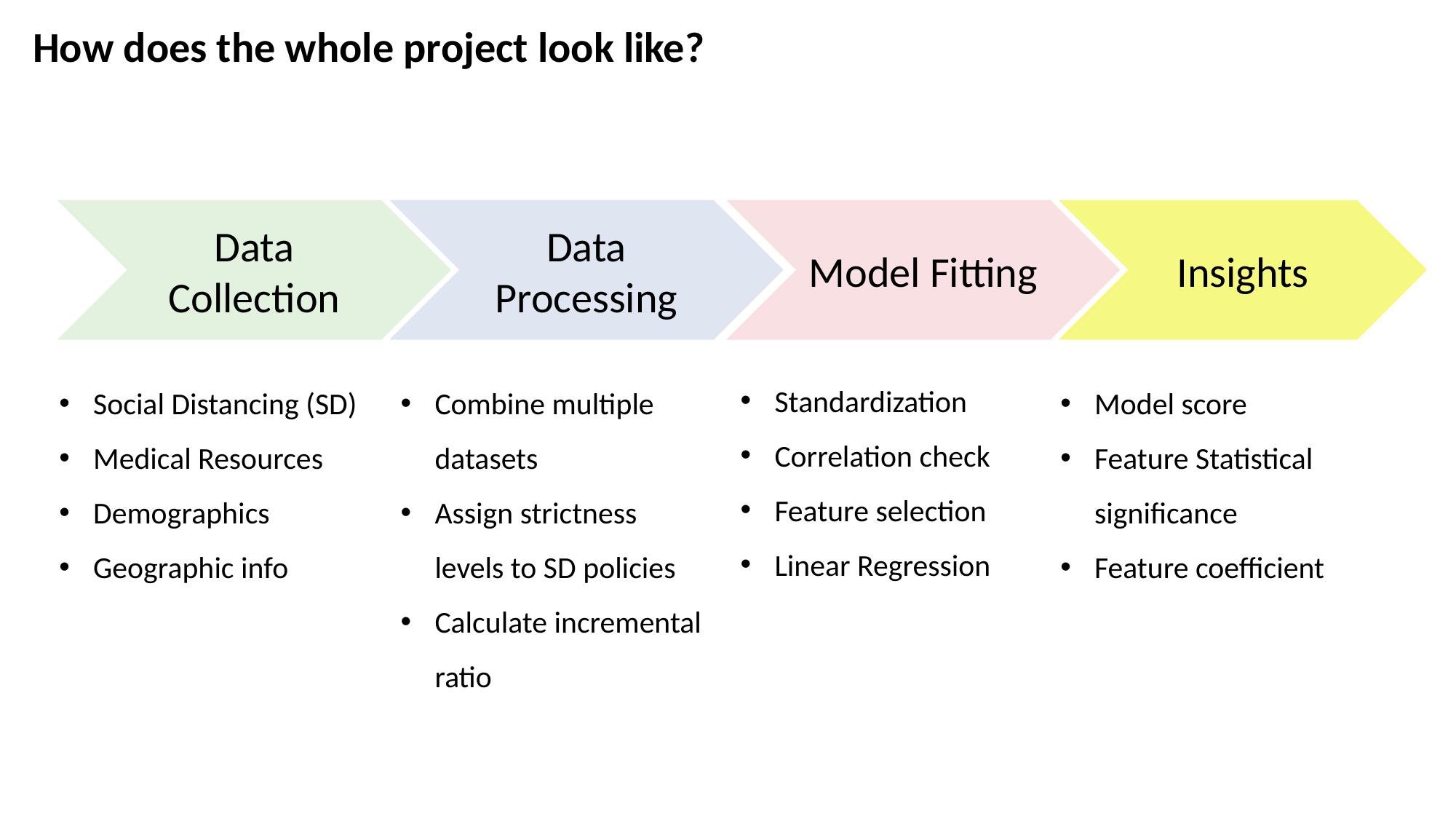

How does the whole project look like?
Insights
Model Fitting
Data Processing
Data Collection
Standardization
Correlation check
Feature selection
Linear Regression
Model score
Feature Statistical significance
Feature coefficient
Combine multiple datasets
Assign strictness levels to SD policies
Calculate incremental ratio

Social Distancing (SD)
Medical Resources
Demographics
Geographic info